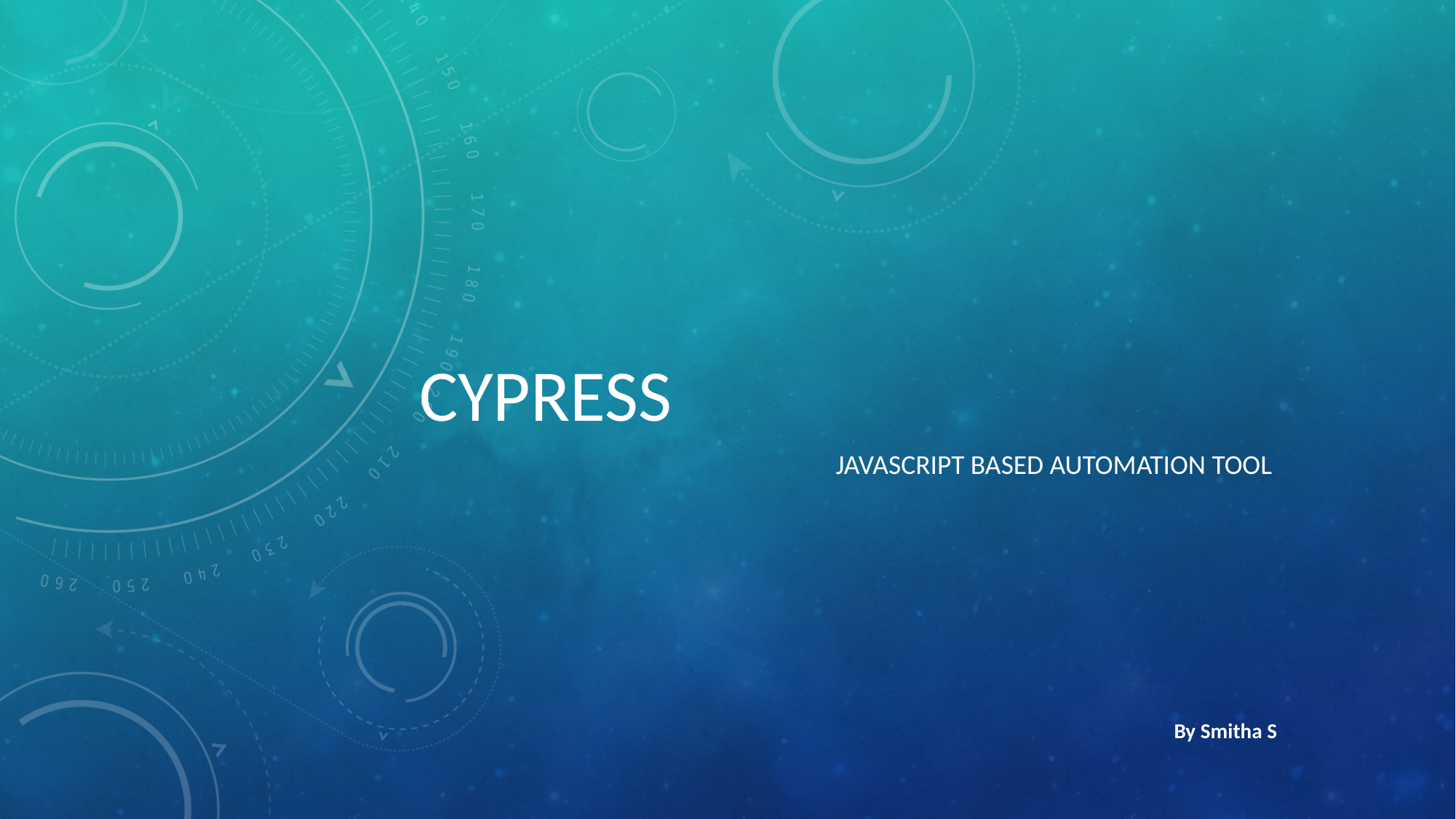

# Cypress
JavaScript based automation tool
By Smitha S